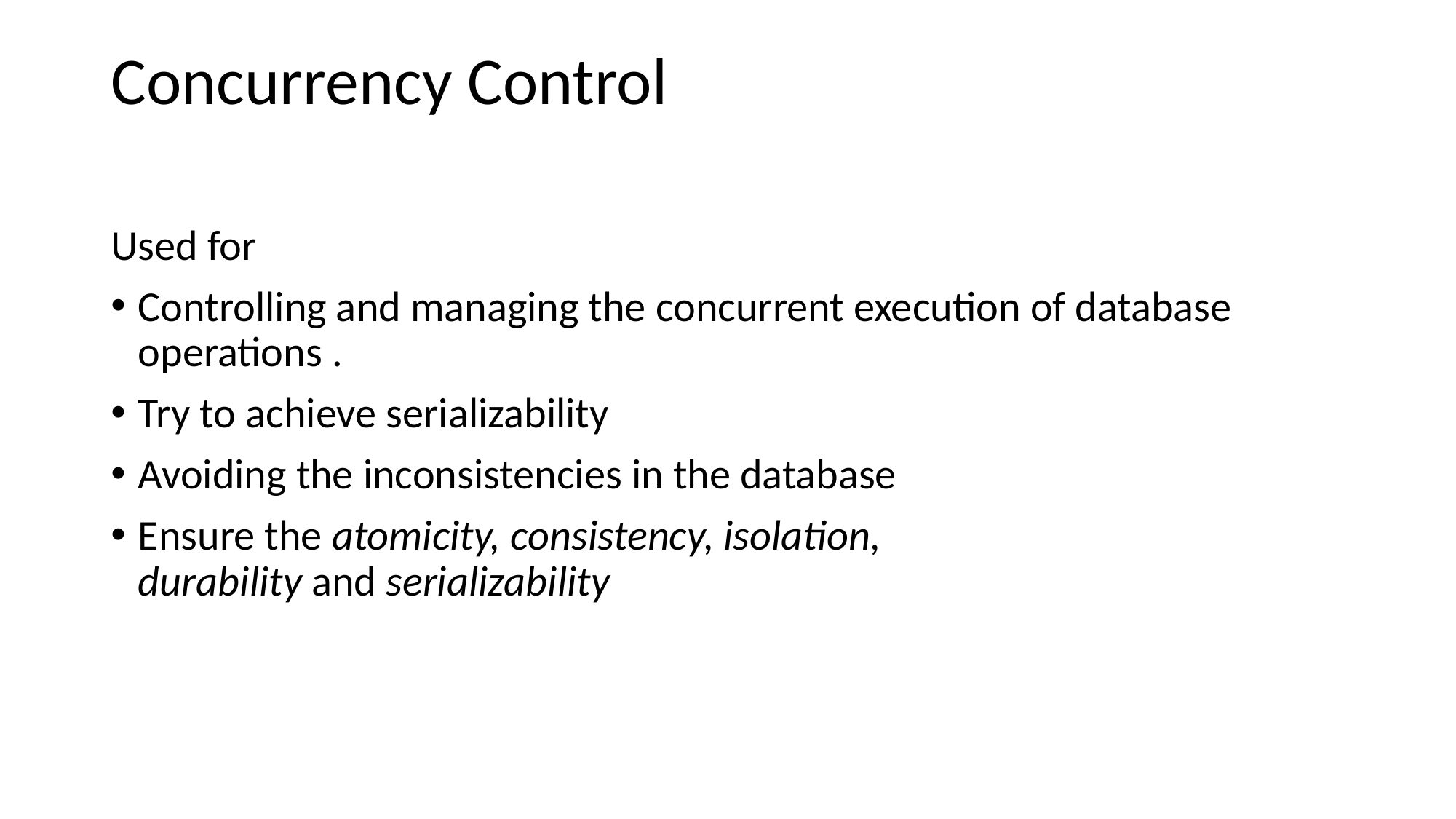

# Concurrency Control
Used for
Controlling and managing the concurrent execution of database operations .
Try to achieve serializability
Avoiding the inconsistencies in the database
Ensure the atomicity, consistency, isolation, durability and serializability